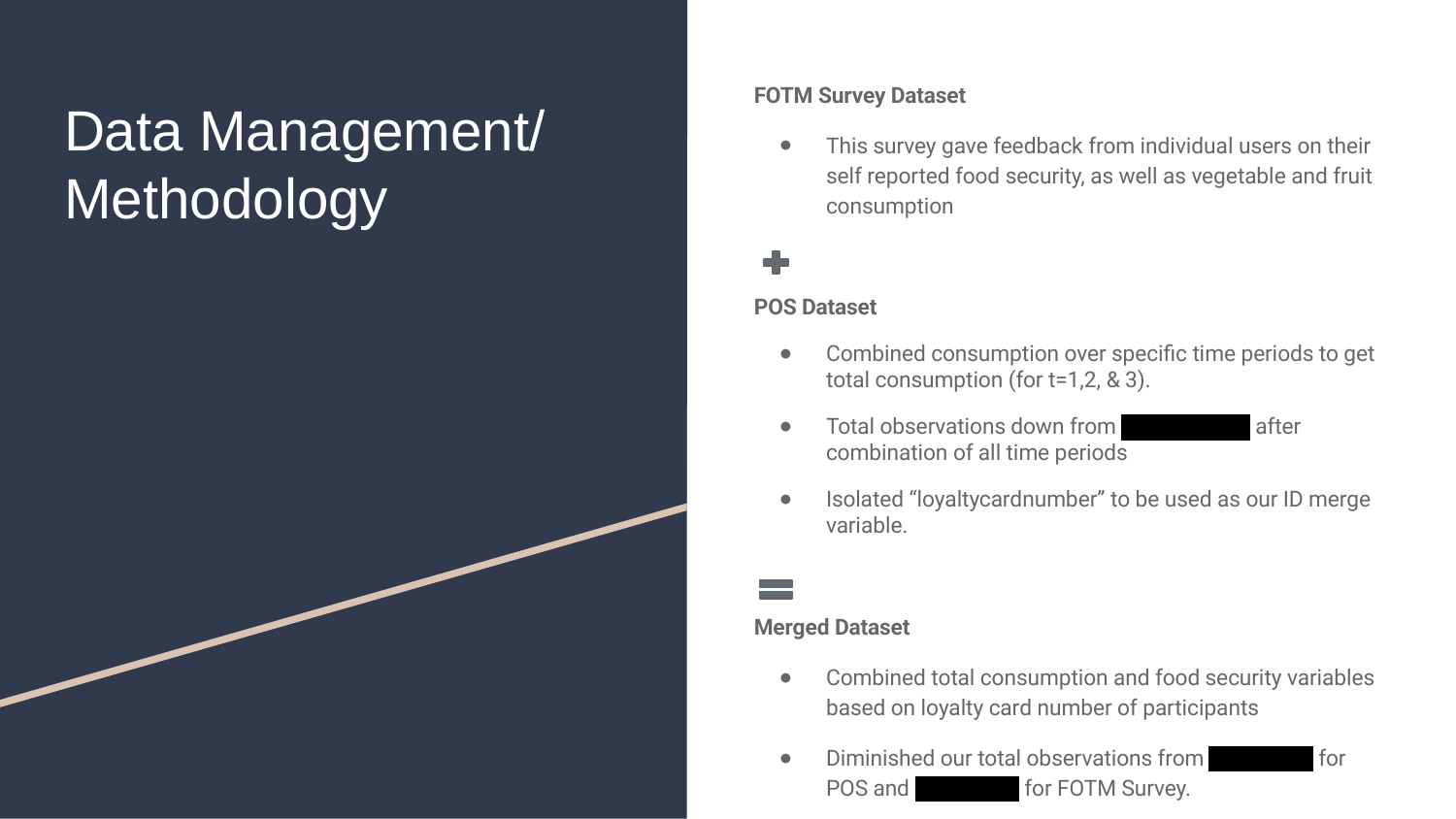

FOTM Survey Dataset
This survey gave feedback from individual users on their self reported food security, as well as vegetable and fruit consumption

POS Dataset
Combined consumption over specific time periods to get total consumption (for t=1,2, & 3).
Total observations down from 11507 to 772 after combination of all time periods
Isolated “loyaltycardnumber” to be used as our ID merge variable.

Merged Dataset
Combined total consumption and food security variables based on loyalty card number of participants
Diminished our total observations from 772 to 379 for POS and 544 to 379 for FOTM Survey.
# Data Management/ Methodology